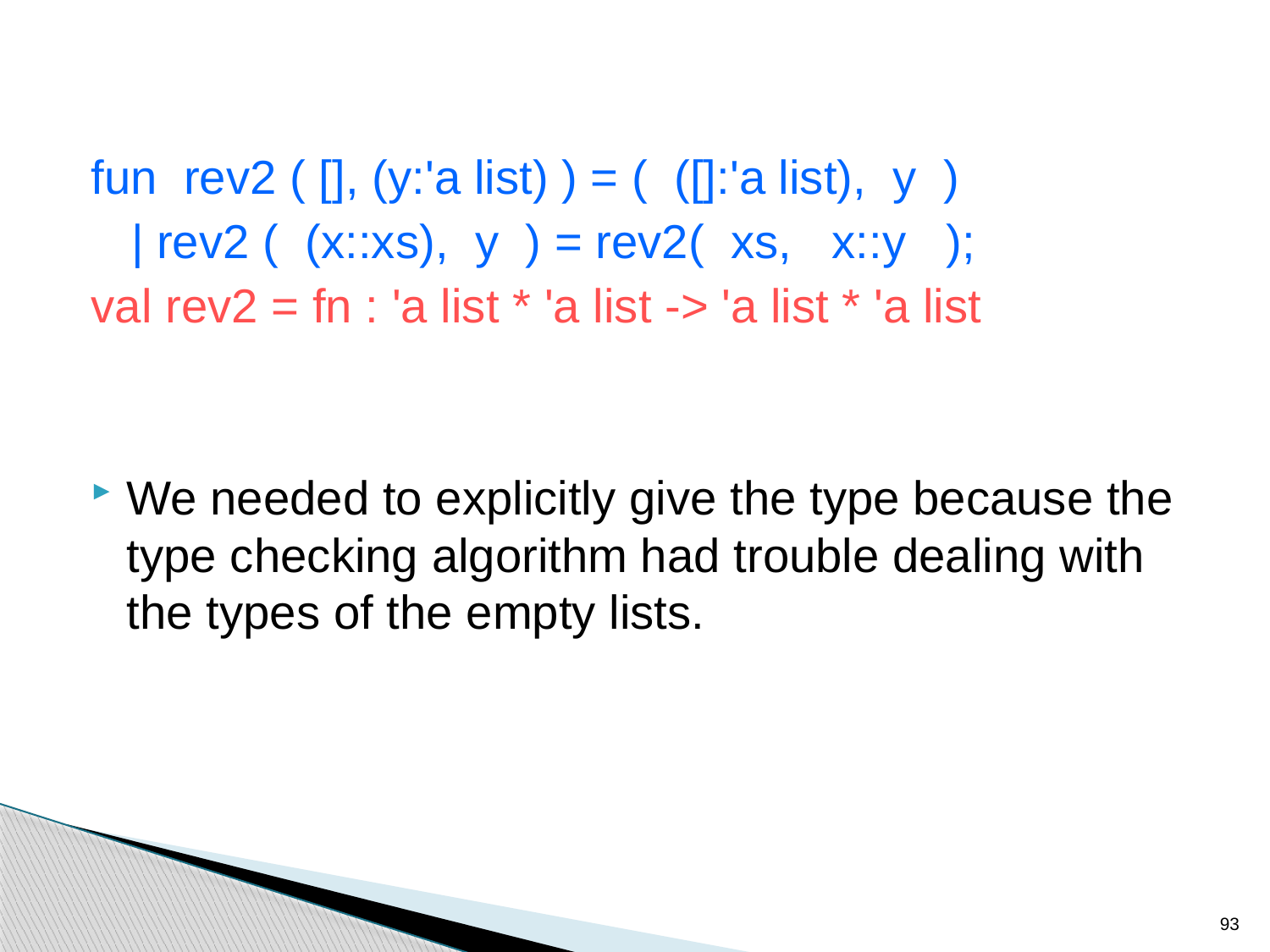

fun  rev2 ( [], (y:'a list) ) = (  ([]:'a list),  y  )
   | rev2 (  (x::xs),  y  ) = rev2(  xs,   x::y   );
val rev2 = fn : 'a list * 'a list -> 'a list * 'a list

We needed to explicitly give the type because the type checking algorithm had trouble dealing with the types of the empty lists.
93